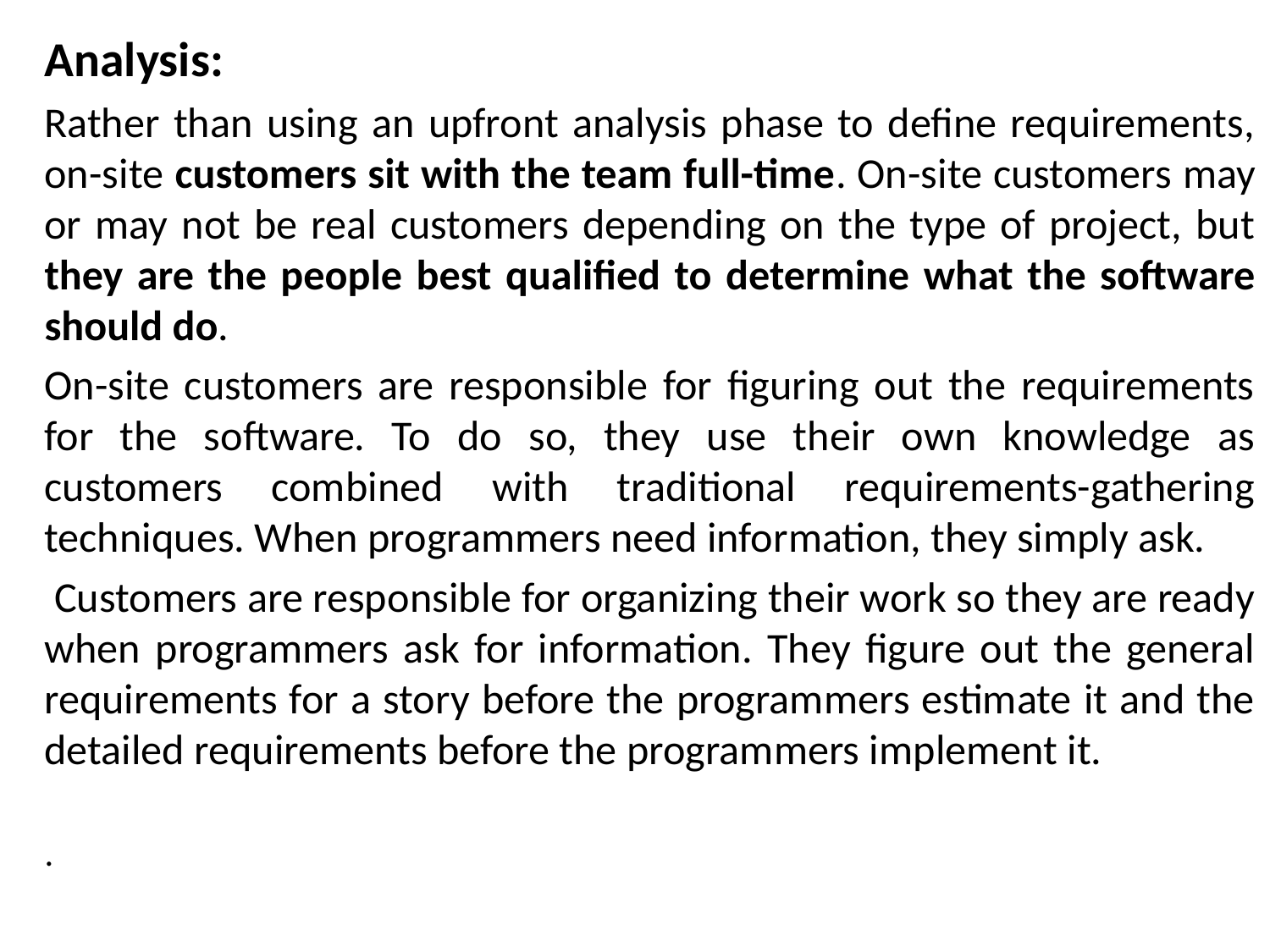

Analysis:
Rather than using an upfront analysis phase to define requirements, on-site customers sit with the team full-time. On-site customers may or may not be real customers depending on the type of project, but they are the people best qualified to determine what the software should do.
On-site customers are responsible for figuring out the requirements for the software. To do so, they use their own knowledge as customers combined with traditional requirements-gathering techniques. When programmers need information, they simply ask.
 Customers are responsible for organizing their work so they are ready when programmers ask for information. They figure out the general requirements for a story before the programmers estimate it and the detailed requirements before the programmers implement it.

.